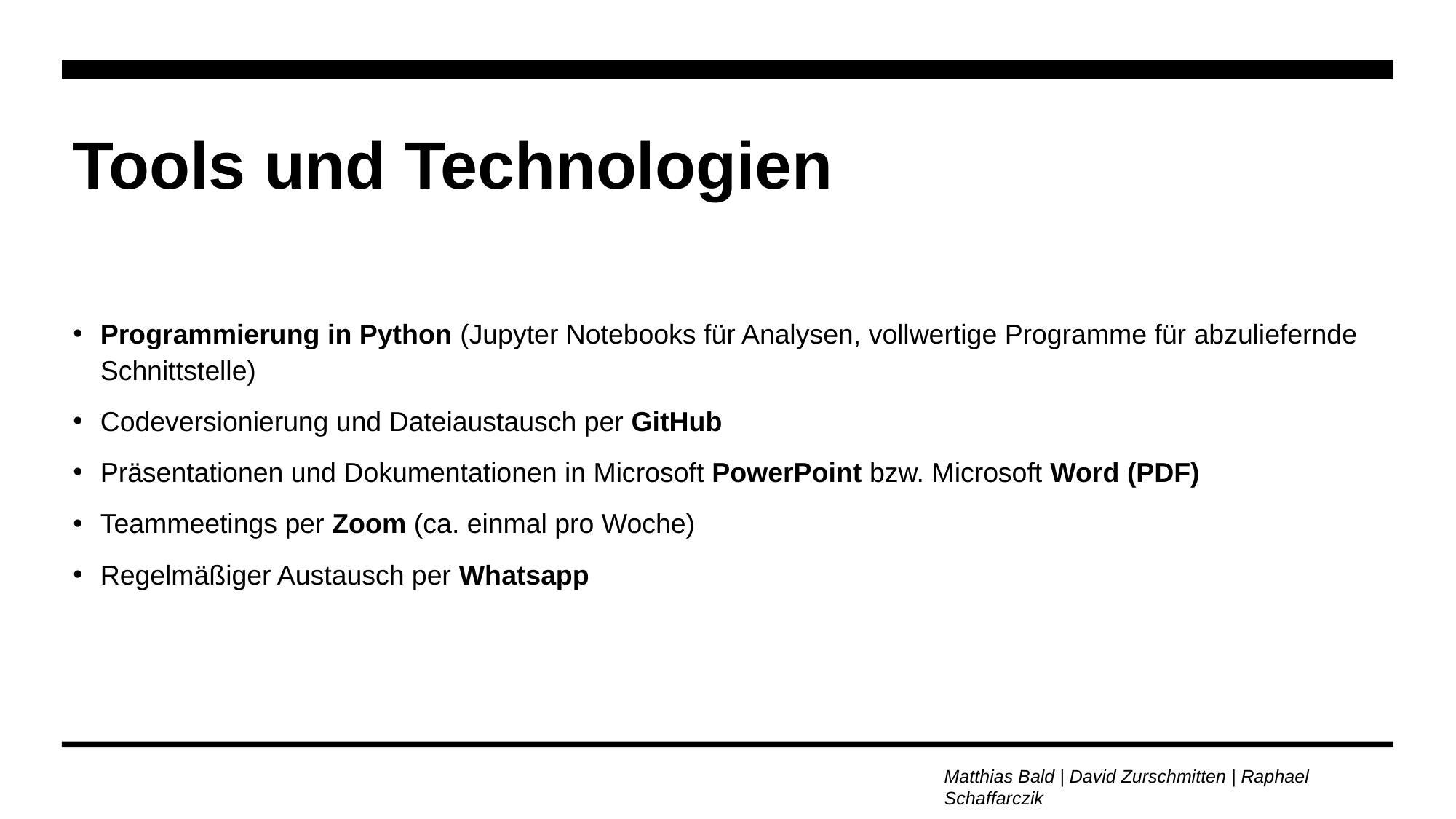

# Tools und Technologien
Programmierung in Python (Jupyter Notebooks für Analysen, vollwertige Programme für abzuliefernde Schnittstelle)
Codeversionierung und Dateiaustausch per GitHub
Präsentationen und Dokumentationen in Microsoft PowerPoint bzw. Microsoft Word (PDF)
Teammeetings per Zoom (ca. einmal pro Woche)
Regelmäßiger Austausch per Whatsapp